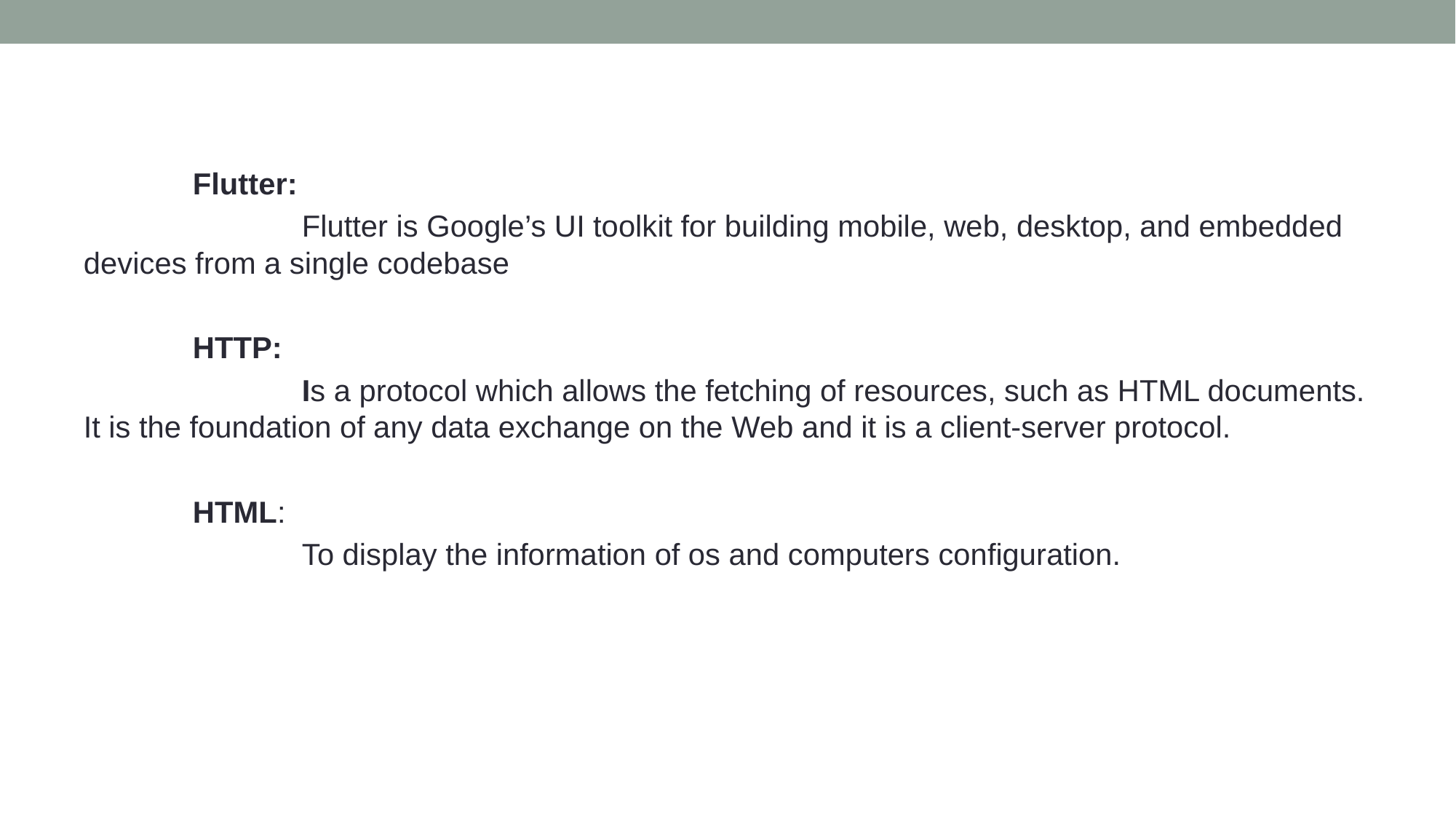

Flutter:
		Flutter is Google’s UI toolkit for building mobile, web, desktop, and embedded devices from a single codebase

	HTTP:
		Is a protocol which allows the fetching of resources, such as HTML documents. It is the foundation of any data exchange on the Web and it is a client-server protocol.

	HTML:
		To display the information of os and computers configuration.